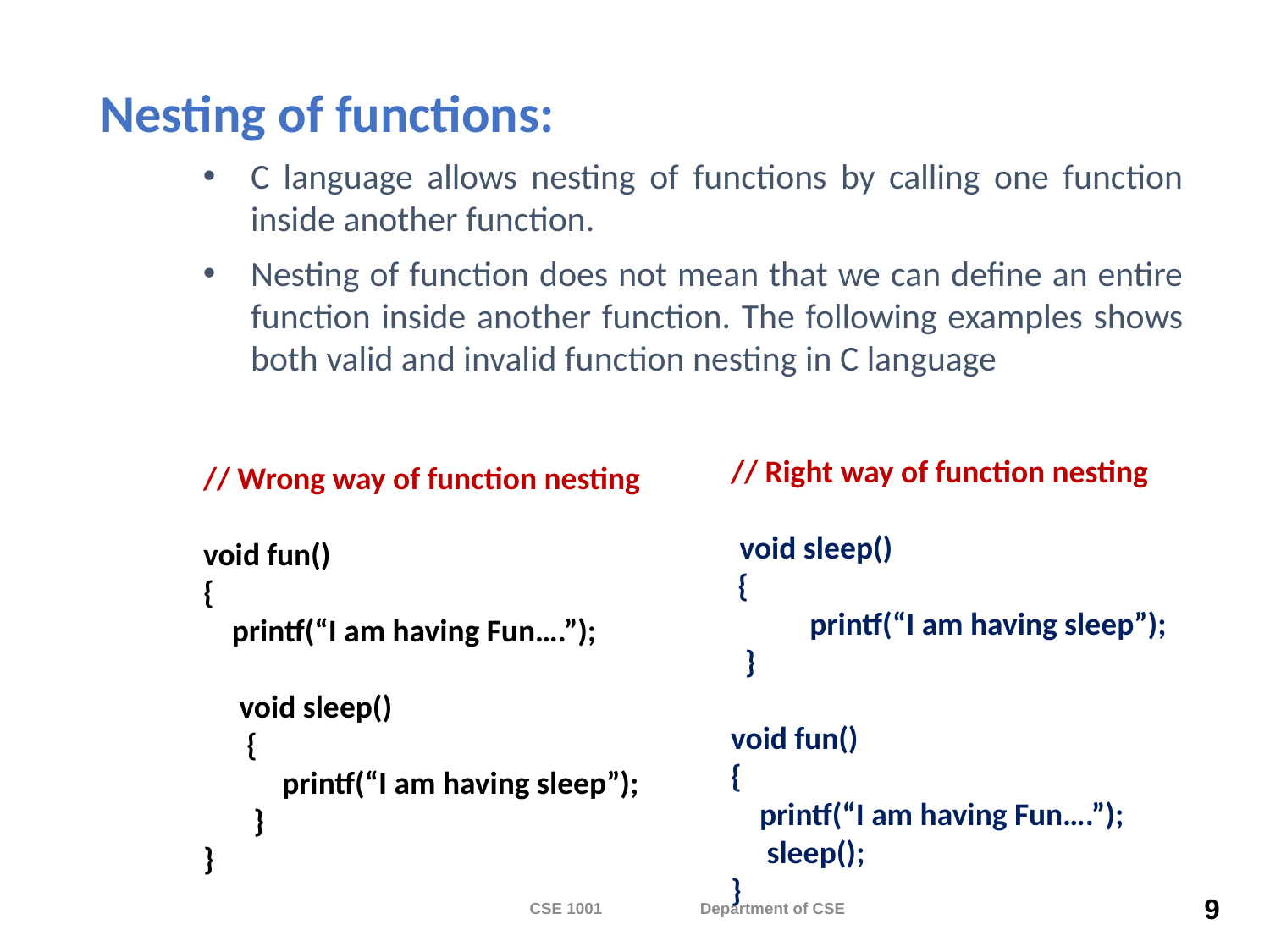

# Nesting of functions:
C language allows nesting of functions by calling one function inside another function.
Nesting of function does not mean that we can define an entire function inside another function. The following examples shows both valid and invalid function nesting in C language
// Right way of function nesting

 void sleep()
 {
           printf(“I am having sleep”);
  }

void fun()
{
    printf(“I am having Fun….”);
     sleep();
}

// Wrong way of function nesting

void fun()
{
    printf(“I am having Fun….”);

     void sleep()
      {
           printf(“I am having sleep”);
       }
}
CSE 1001                      Department of CSE
9